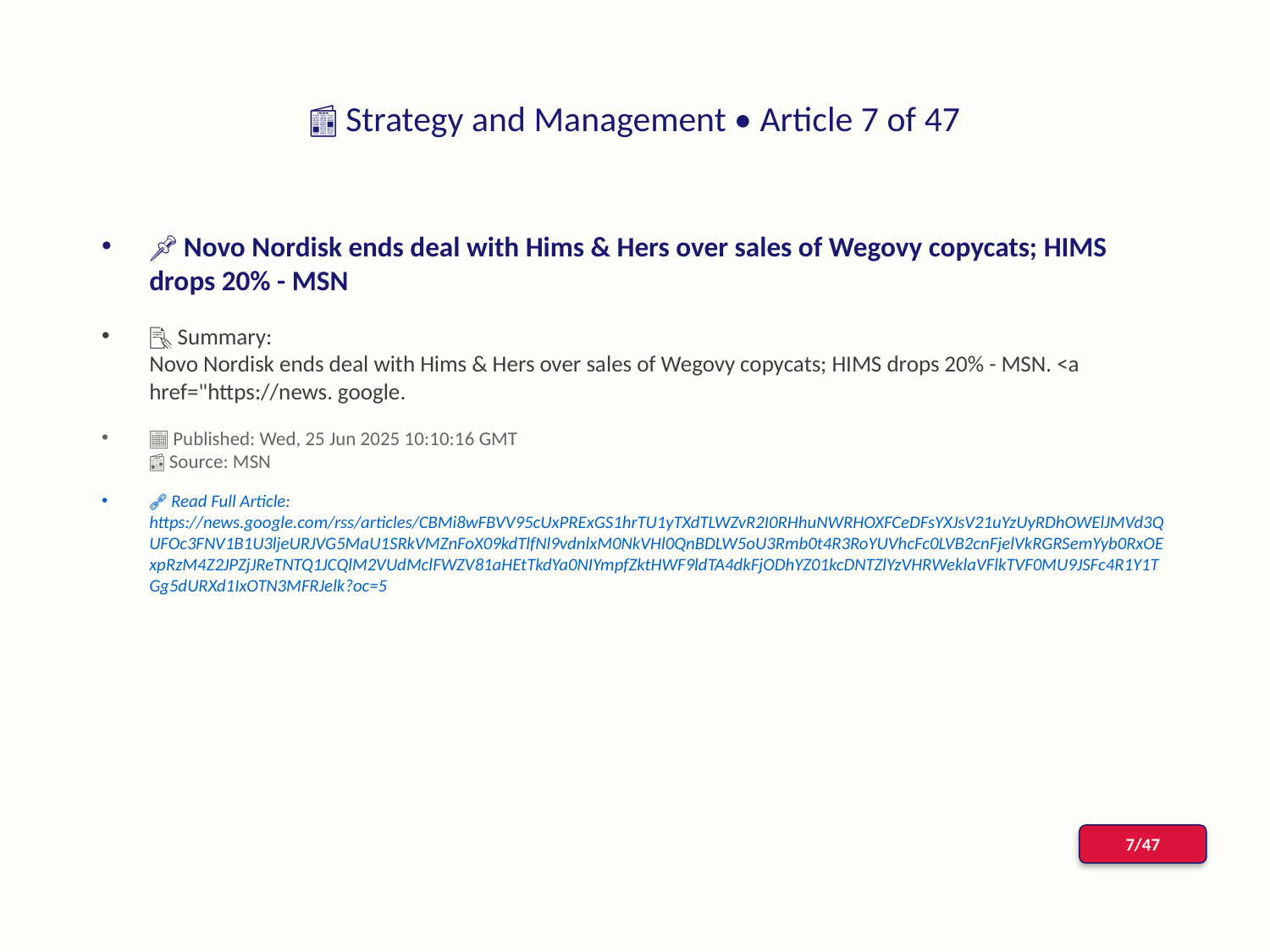

# 📰 Strategy and Management • Article 7 of 47
📌 Novo Nordisk ends deal with Hims & Hers over sales of Wegovy copycats; HIMS drops 20% - MSN
📝 Summary:
Novo Nordisk ends deal with Hims & Hers over sales of Wegovy copycats; HIMS drops 20% - MSN. <a href="https://news. google.
📅 Published: Wed, 25 Jun 2025 10:10:16 GMT
📰 Source: MSN
🔗 Read Full Article: https://news.google.com/rss/articles/CBMi8wFBVV95cUxPRExGS1hrTU1yTXdTLWZvR2I0RHhuNWRHOXFCeDFsYXJsV21uYzUyRDhOWElJMVd3QUFOc3FNV1B1U3ljeURJVG5MaU1SRkVMZnFoX09kdTlfNl9vdnlxM0NkVHl0QnBDLW5oU3Rmb0t4R3RoYUVhcFc0LVB2cnFjelVkRGRSemYyb0RxOExpRzM4Z2JPZjJReTNTQ1JCQlM2VUdMclFWZV81aHEtTkdYa0NIYmpfZktHWF9ldTA4dkFjODhYZ01kcDNTZlYzVHRWeklaVFlkTVF0MU9JSFc4R1Y1TGg5dURXd1IxOTN3MFRJelk?oc=5
7/47